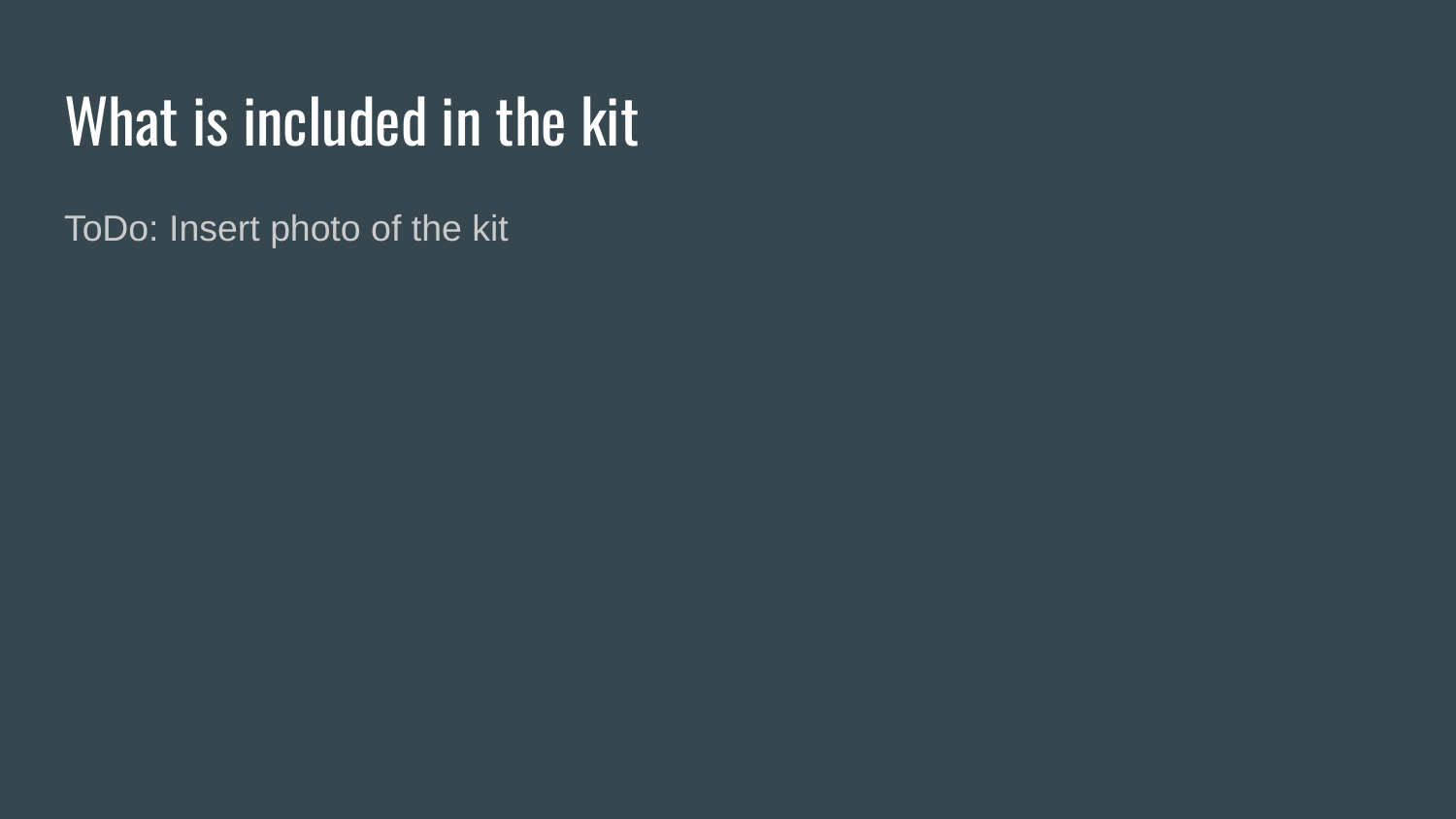

# What is included in the kit
ToDo: Insert photo of the kit